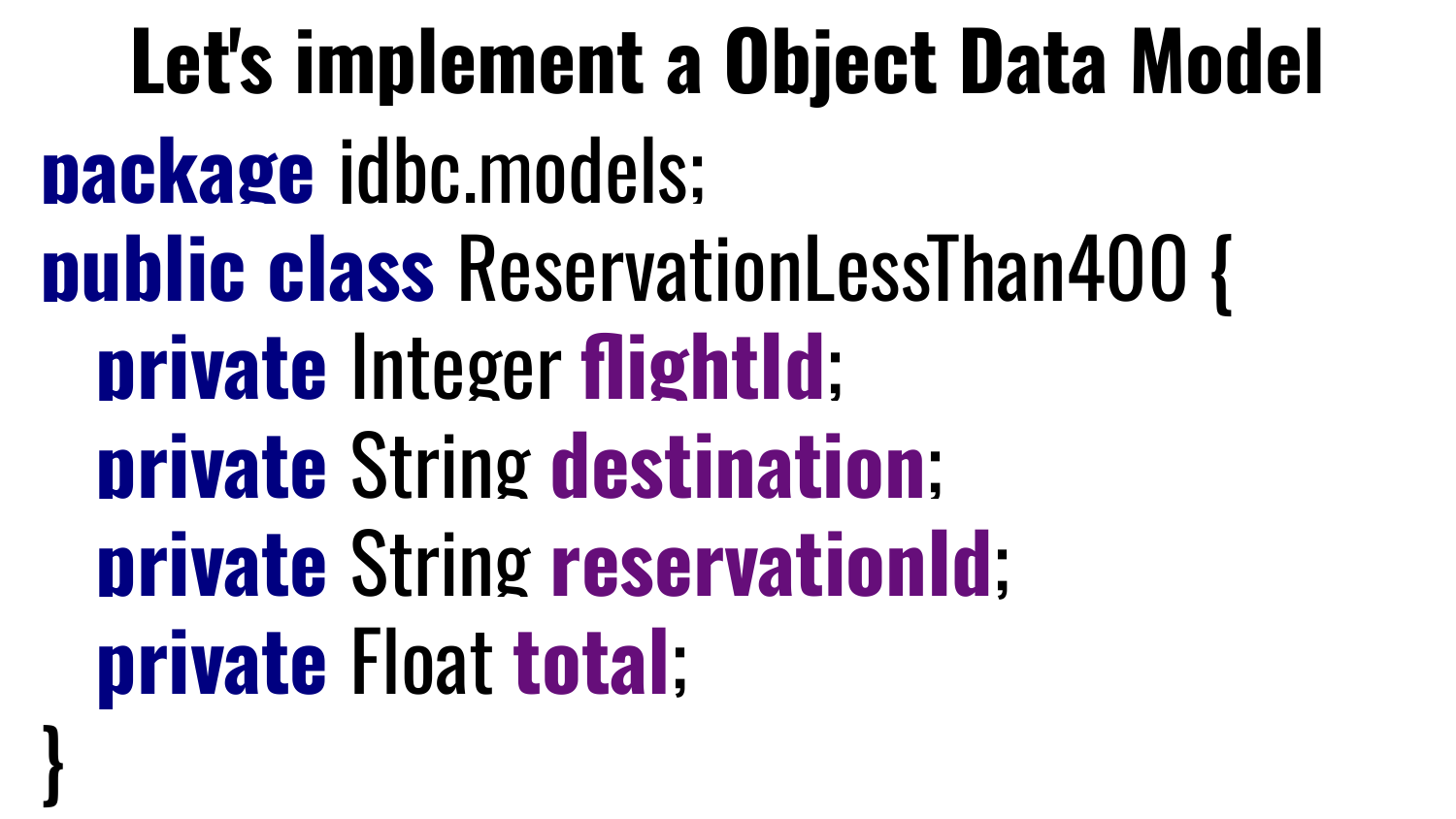

# Let's implement a Object Data Model
package jdbc.models;
public class ReservationLessThan400 {
   private Integer flightId;
   private String destination;
   private String reservationId;
   private Float total;
}